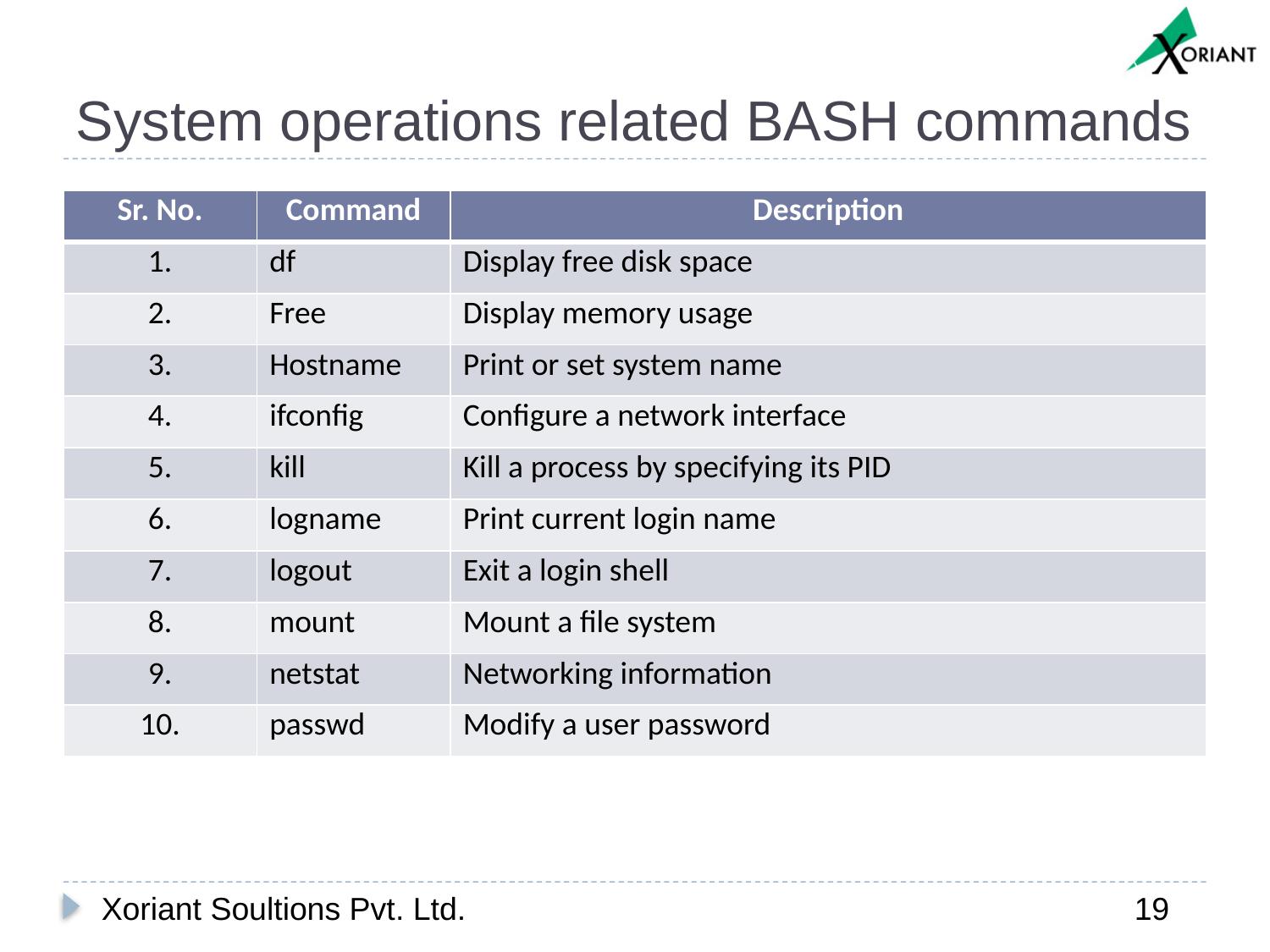

# System operations related BASH commands
| Sr. No. | Command | Description |
| --- | --- | --- |
| 1. | df | Display free disk space |
| 2. | Free | Display memory usage |
| 3. | Hostname | Print or set system name |
| 4. | ifconfig | Configure a network interface |
| 5. | kill | Kill a process by specifying its PID |
| 6. | logname | Print current login name |
| 7. | logout | Exit a login shell |
| 8. | mount | Mount a file system |
| 9. | netstat | Networking information |
| 10. | passwd | Modify a user password |
Xoriant Soultions Pvt. Ltd.
19